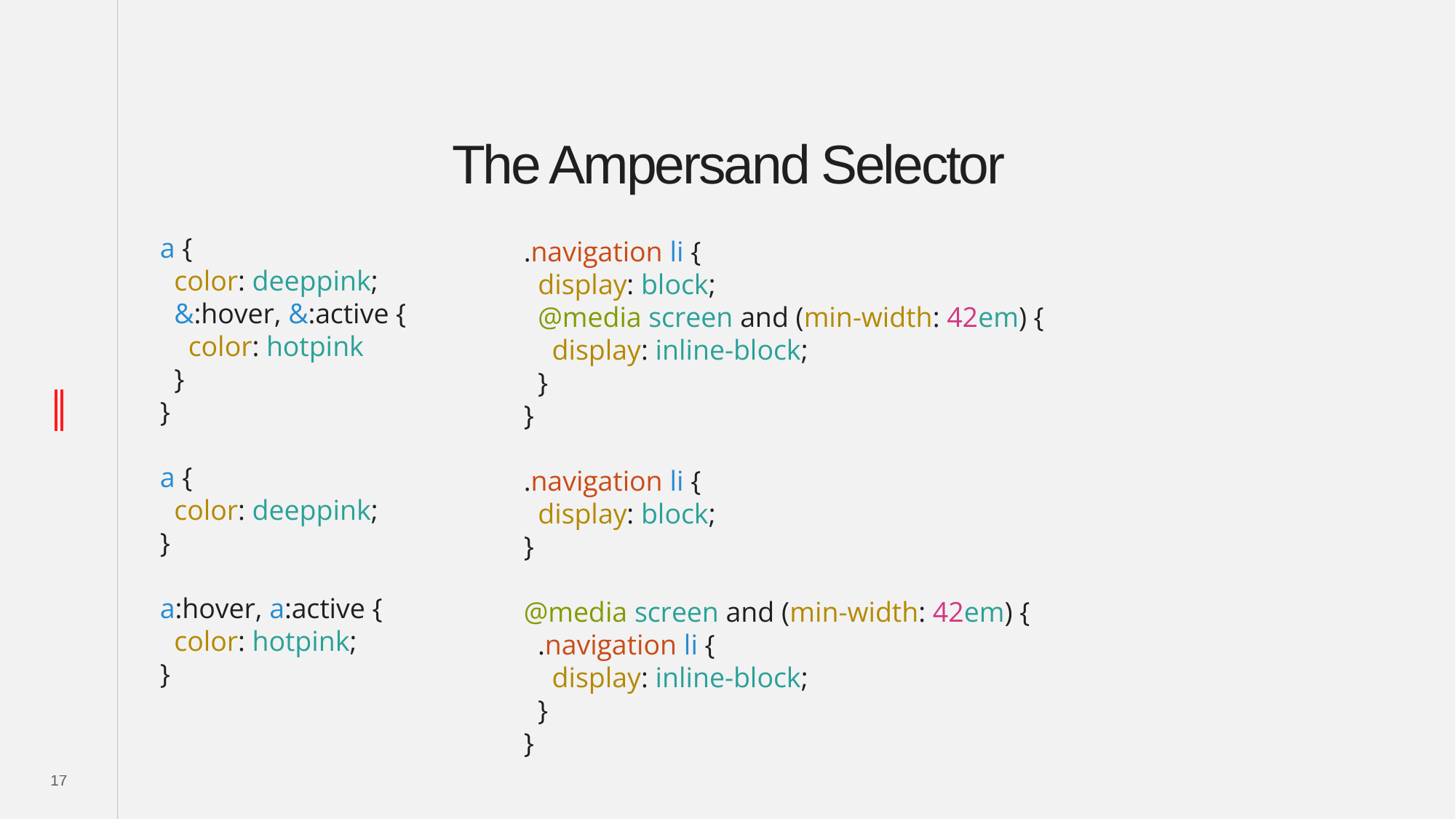

# The Ampersand Selector
.navigation li {
  display: block;
  @media screen and (min-width: 42em) {
    display: inline-block;
  }
}
.navigation li {
  display: block;
}
@media screen and (min-width: 42em) {
  .navigation li {
    display: inline-block;
  }
}
a {
  color: deeppink;
  &:hover, &:active {
    color: hotpink
  }
}
a {
  color: deeppink;
}
a:hover, a:active {
  color: hotpink;
}
17